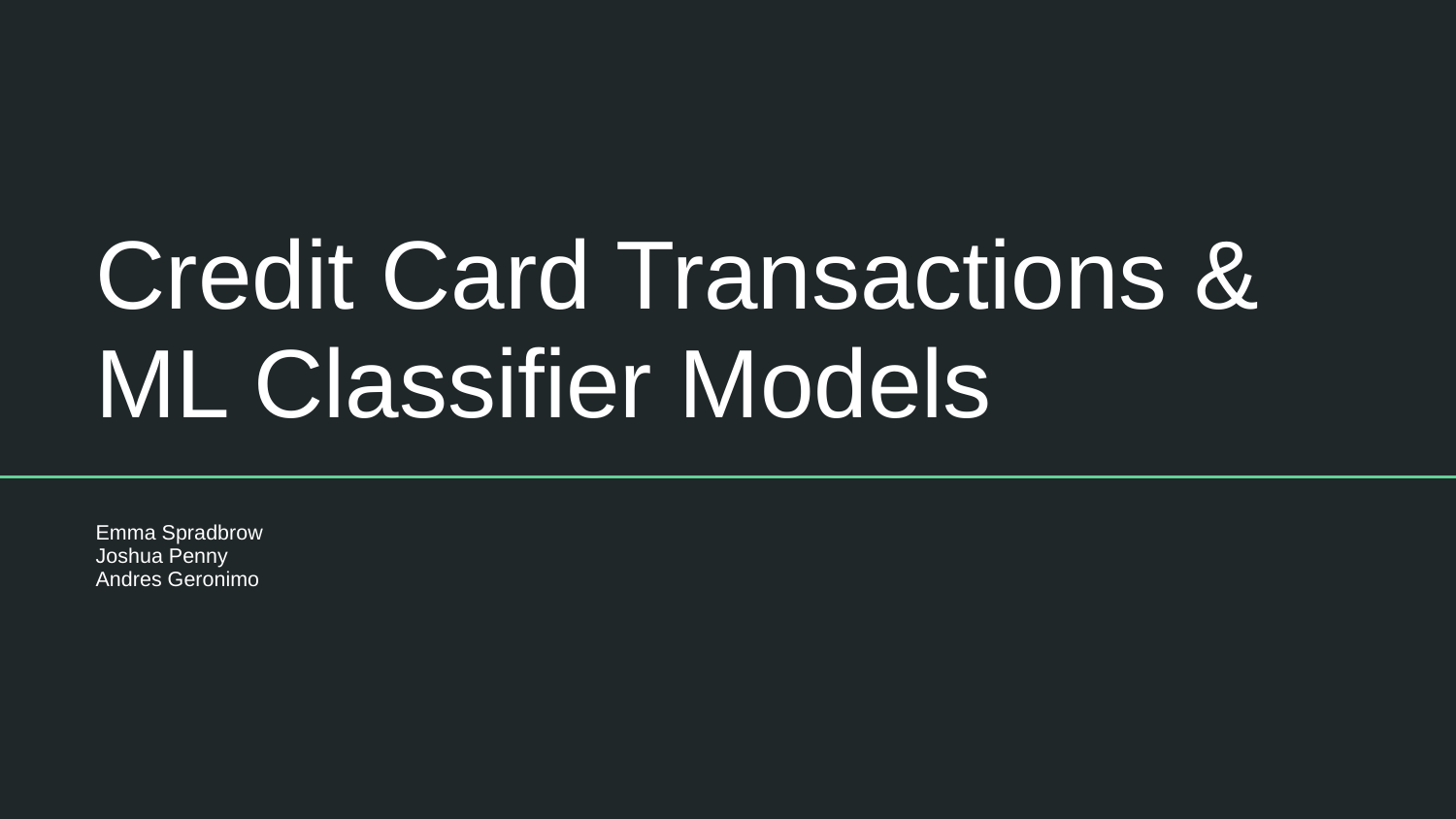

# Credit Card Transactions & ML Classifier Models
Emma Spradbrow
Joshua Penny
Andres Geronimo